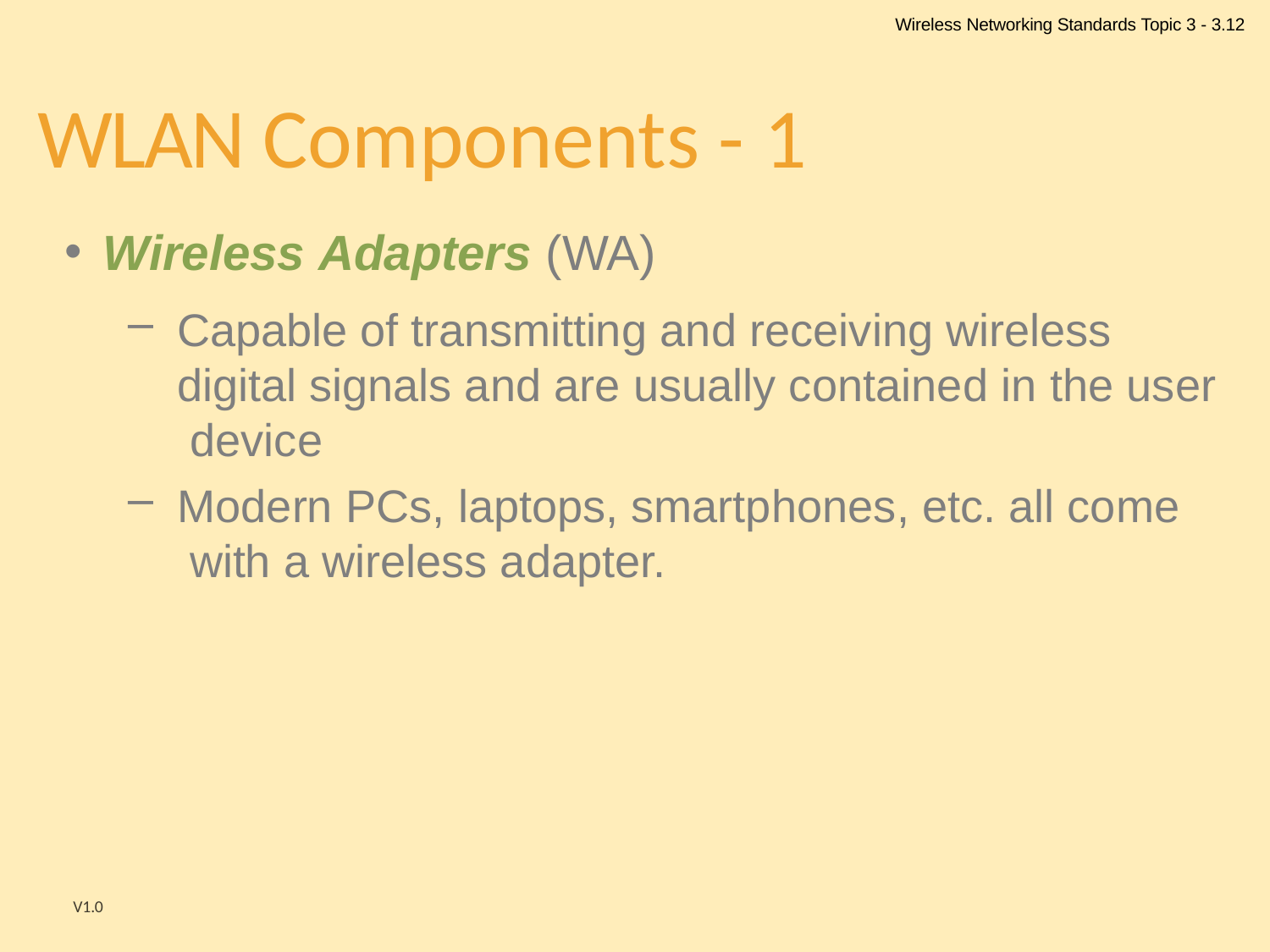

Wireless Networking Standards Topic 3 - 3.12
# WLAN Components - 1
Wireless Adapters (WA)
Capable of transmitting and receiving wireless  digital signals and are usually contained in the user  device
Modern PCs, laptops, smartphones, etc. all come  with a wireless adapter.
V1.0